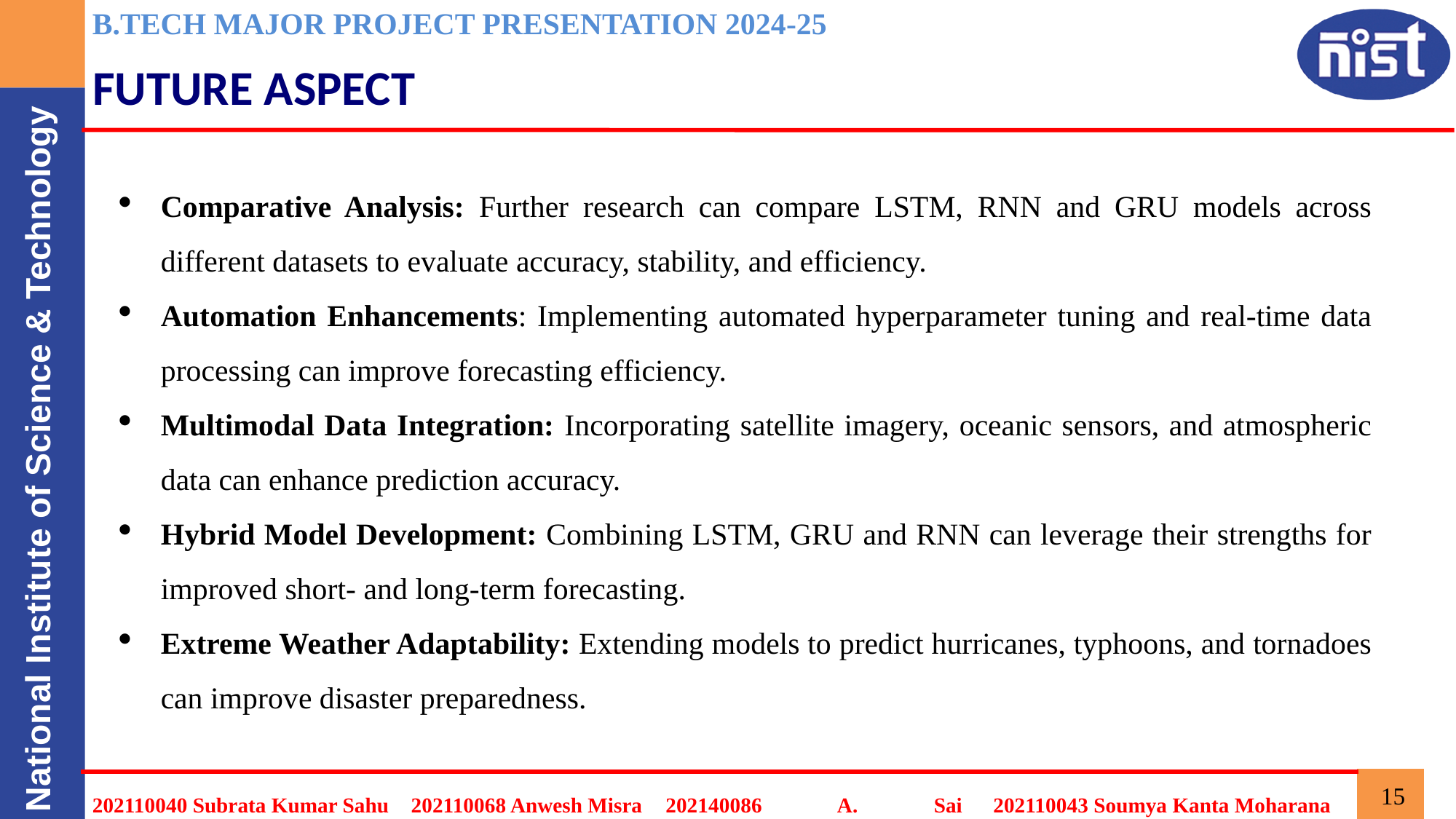

B.TECH MAJOR PROJECT PRESENTATION 2024-25

FUTURE ASPECT
Comparative Analysis: Further research can compare LSTM, RNN and GRU models across different datasets to evaluate accuracy, stability, and efficiency.
Automation Enhancements: Implementing automated hyperparameter tuning and real-time data processing can improve forecasting efficiency.
Multimodal Data Integration: Incorporating satellite imagery, oceanic sensors, and atmospheric data can enhance prediction accuracy.
Hybrid Model Development: Combining LSTM, GRU and RNN can leverage their strengths for improved short- and long-term forecasting.
Extreme Weather Adaptability: Extending models to predict hurricanes, typhoons, and tornadoes can improve disaster preparedness.
202110040 Subrata Kumar Sahu
202110068 Anwesh Misra
202140086 A. Sai Satyanarayana
202110043 Soumya Kanta Moharana
15